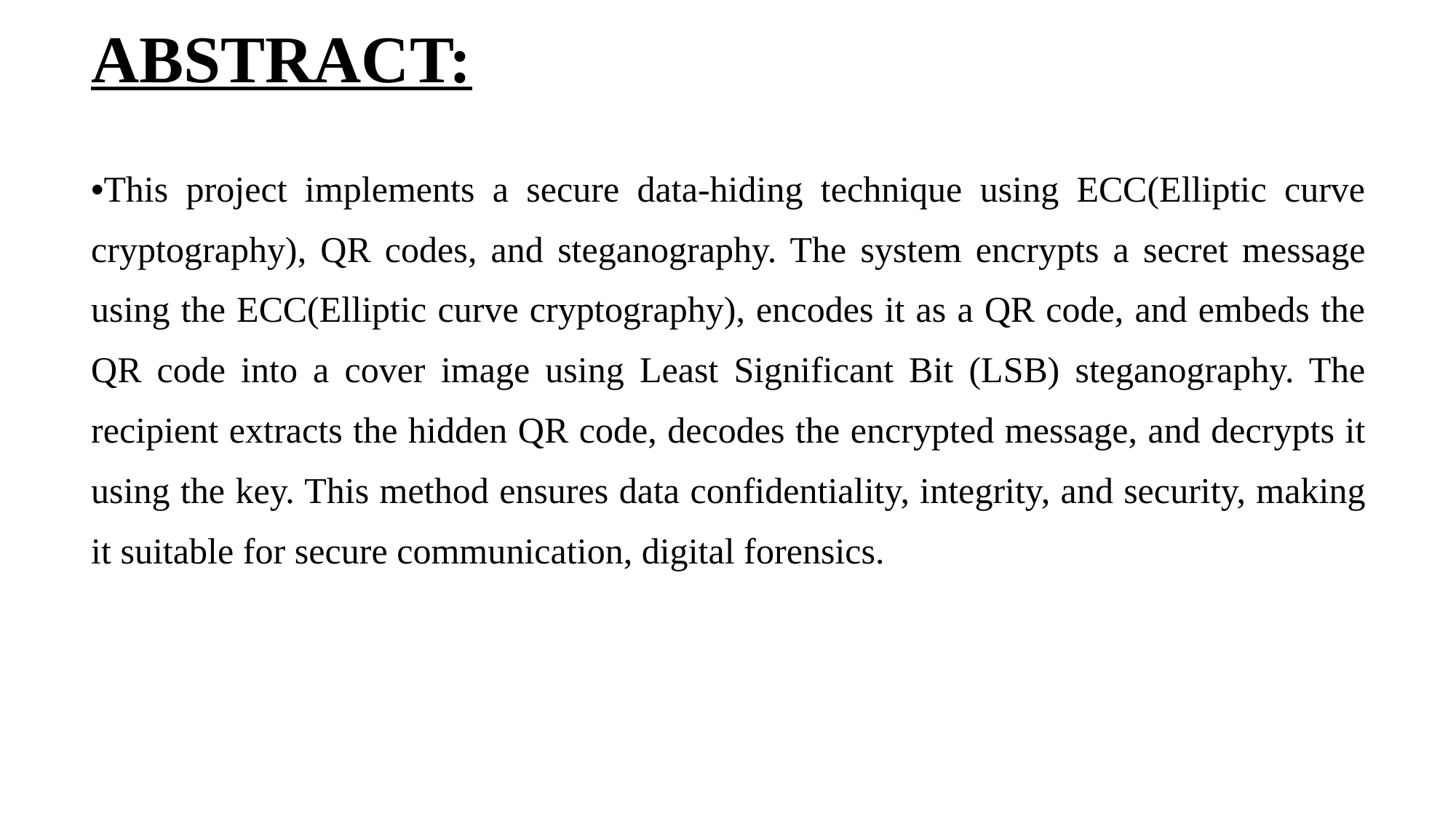

# ABSTRACT:
This project implements a secure data-hiding technique using ECC(Elliptic curve cryptography), QR codes, and steganography. The system encrypts a secret message using the ECC(Elliptic curve cryptography), encodes it as a QR code, and embeds the QR code into a cover image using Least Significant Bit (LSB) steganography. The recipient extracts the hidden QR code, decodes the encrypted message, and decrypts it using the key. This method ensures data confidentiality, integrity, and security, making it suitable for secure communication, digital forensics.